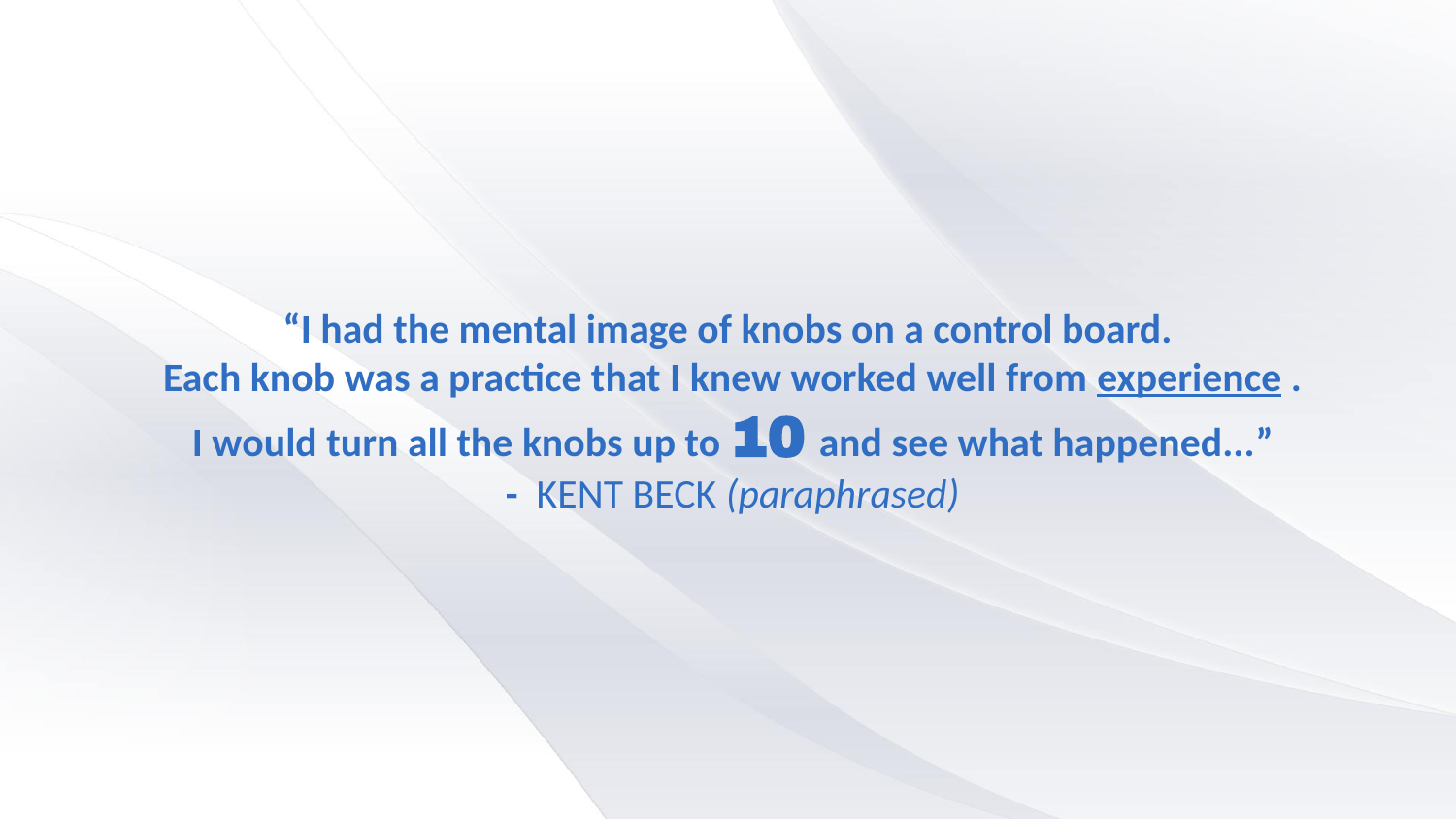

# “I had the mental image of knobs on a control board. Each knob was a practice that I knew worked well from experience . I would turn all the knobs up to 10 and see what happened...” -  Kent Beck (paraphrased)